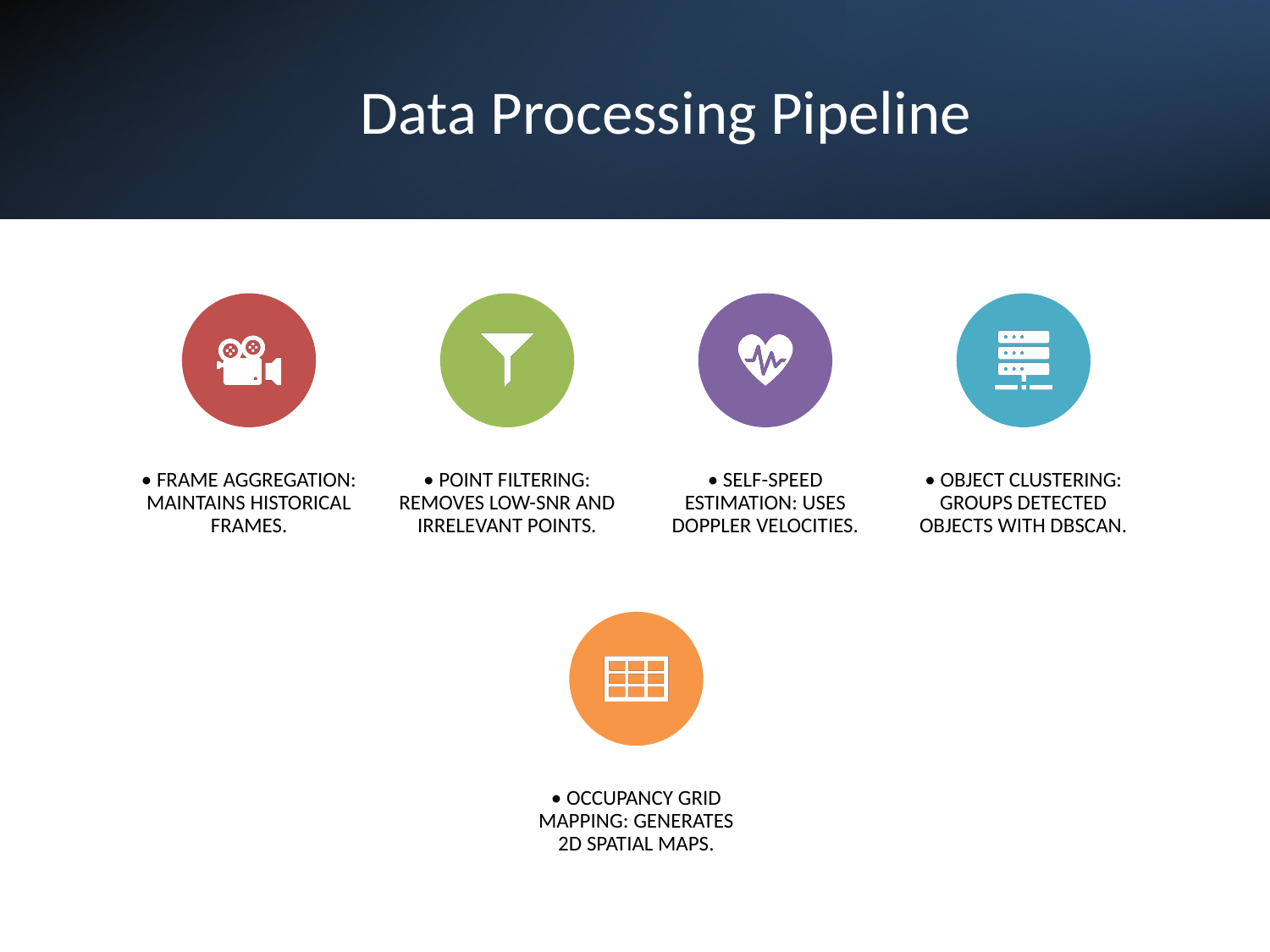

# Data Processing Pipeline
• Frame Aggregation: Maintains historical frames.
• Point Filtering: Removes low-SNR and irrelevant points.
• Self-Speed Estimation: Uses Doppler velocities.
• Object Clustering: Groups detected objects with DBSCAN.
• Occupancy Grid Mapping: Generates 2D spatial maps.
11